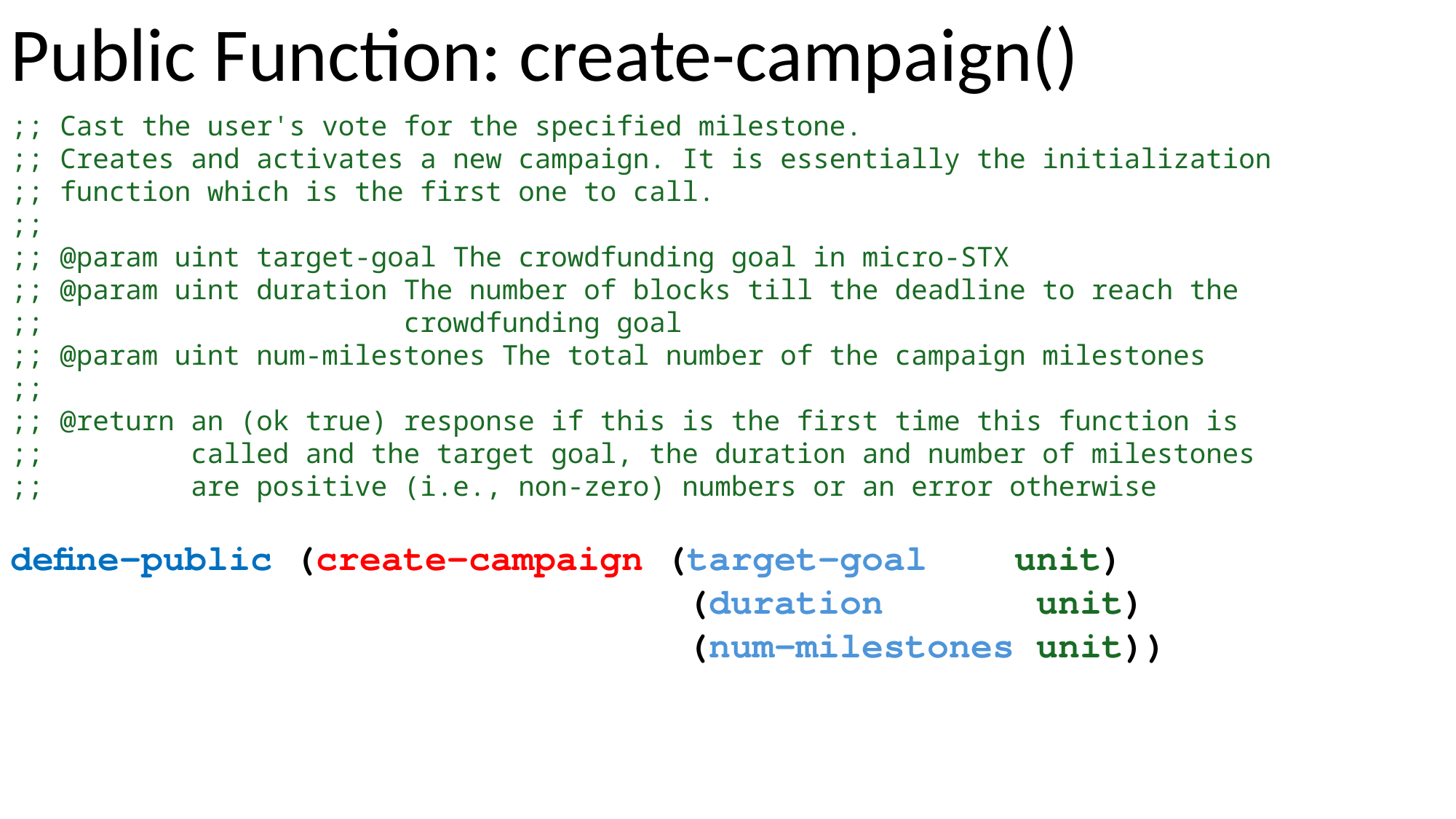

Public Function: create-campaign()
;; Cast the user's vote for the specified milestone.
;; Creates and activates a new campaign. It is essentially the initialization
;; function which is the first one to call.
;;
;; @param uint target-goal The crowdfunding goal in micro-STX
;; @param uint duration The number of blocks till the deadline to reach the
;;                      crowdfunding goal
;; @param uint num-milestones The total number of the campaign milestones
;;
;; @return an (ok true) response if this is the first time this function is
;;         called and the target goal, the duration and number of milestones
;;         are positive (i.e., non-zero) numbers or an error otherwise

define-public (create-campaign (target-goal    unit)
                               (duration       unit)
                               (num-milestones unit))